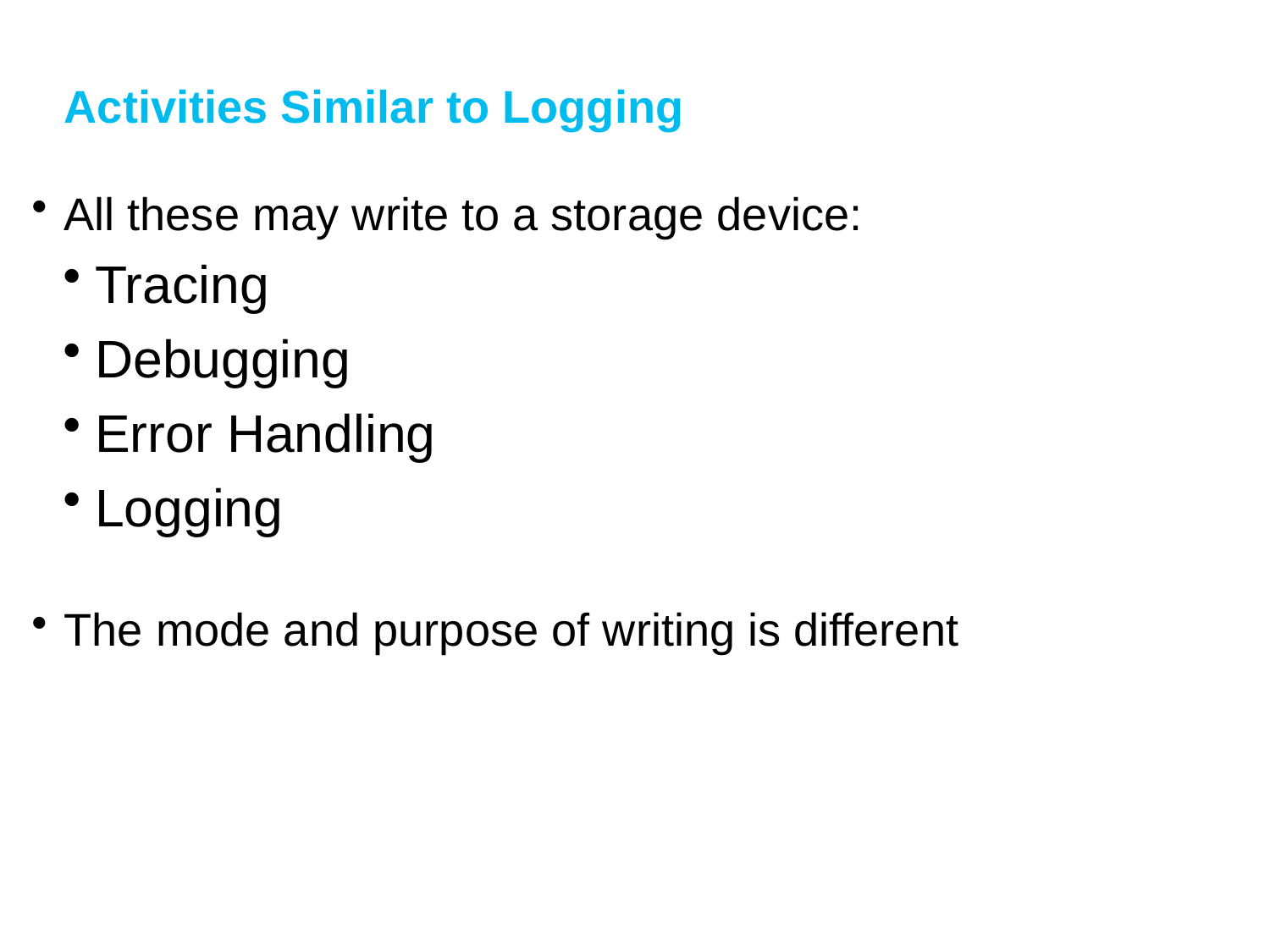

# Activities Similar to Logging
All these may write to a storage device:
Tracing
Debugging
Error Handling
Logging

The mode and purpose of writing is different